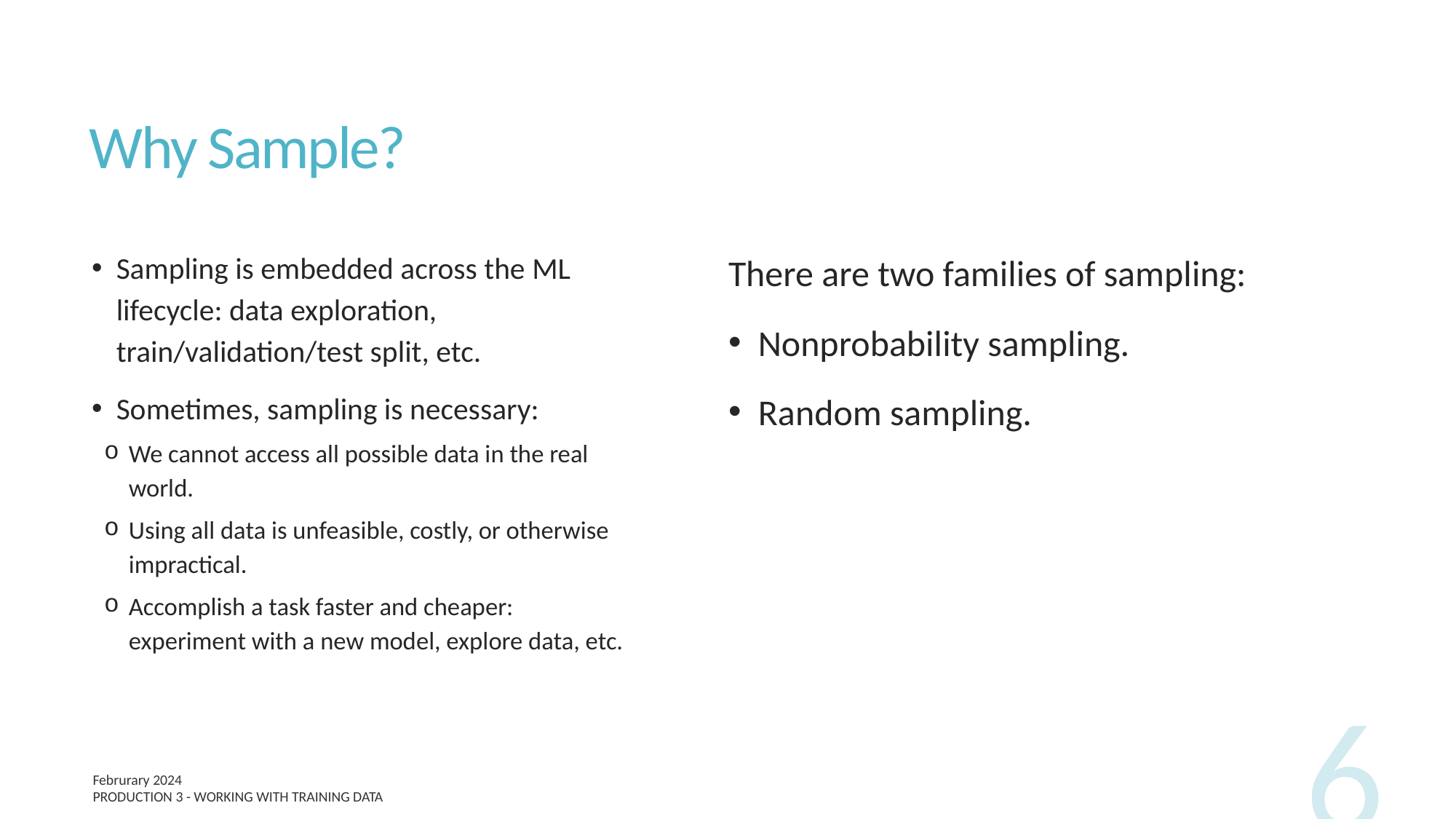

# Why Sample?
Sampling is embedded across the ML lifecycle: data exploration, train/validation/test split, etc.
Sometimes, sampling is necessary:
We cannot access all possible data in the real world.
Using all data is unfeasible, costly, or otherwise impractical.
Accomplish a task faster and cheaper: experiment with a new model, explore data, etc.
There are two families of sampling:
Nonprobability sampling.
Random sampling.
6
Februrary 2024
Production 3 - Working with Training Data